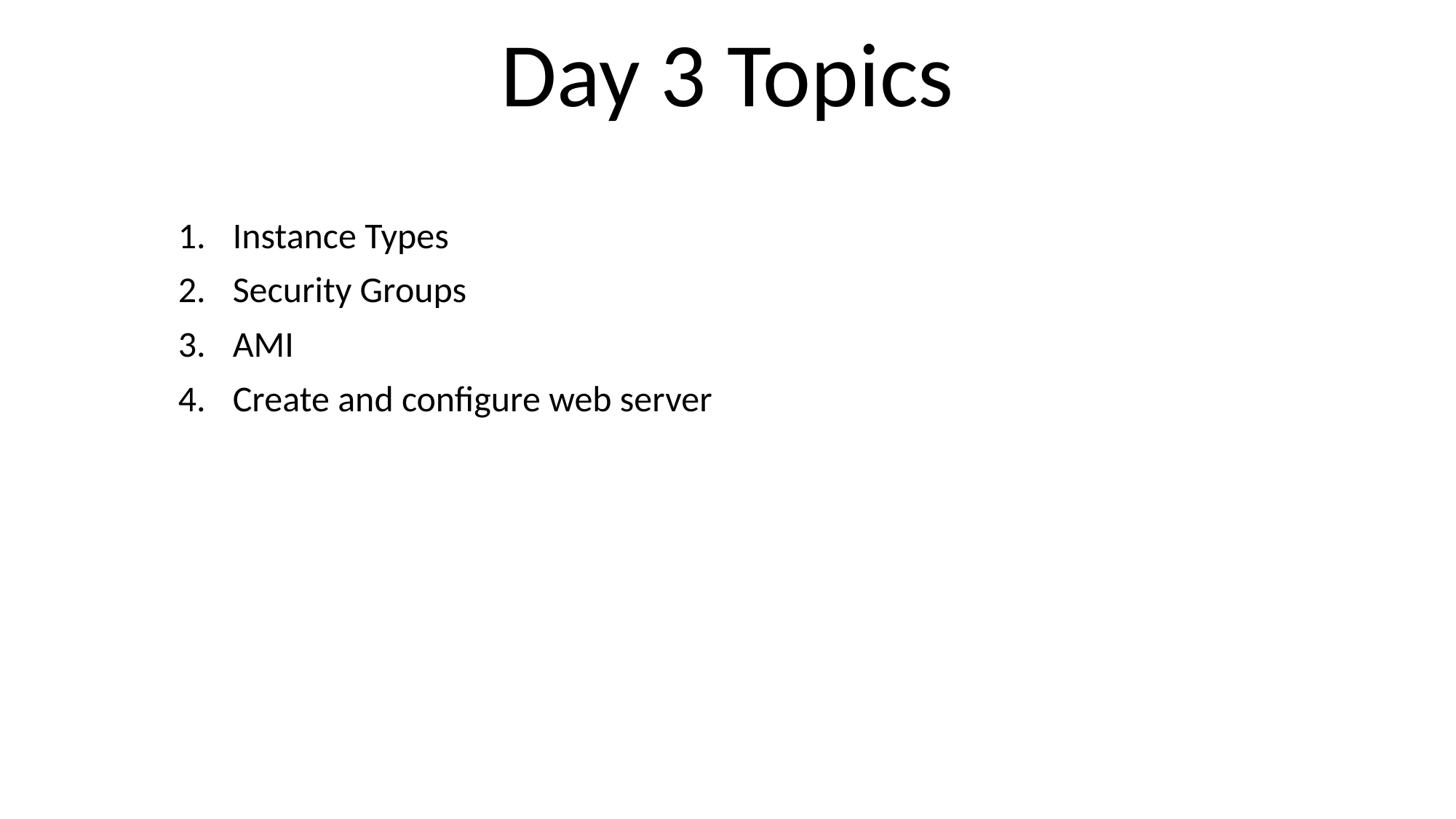

# Day 3 Topics
Instance Types
Security Groups
AMI
Create and configure web server